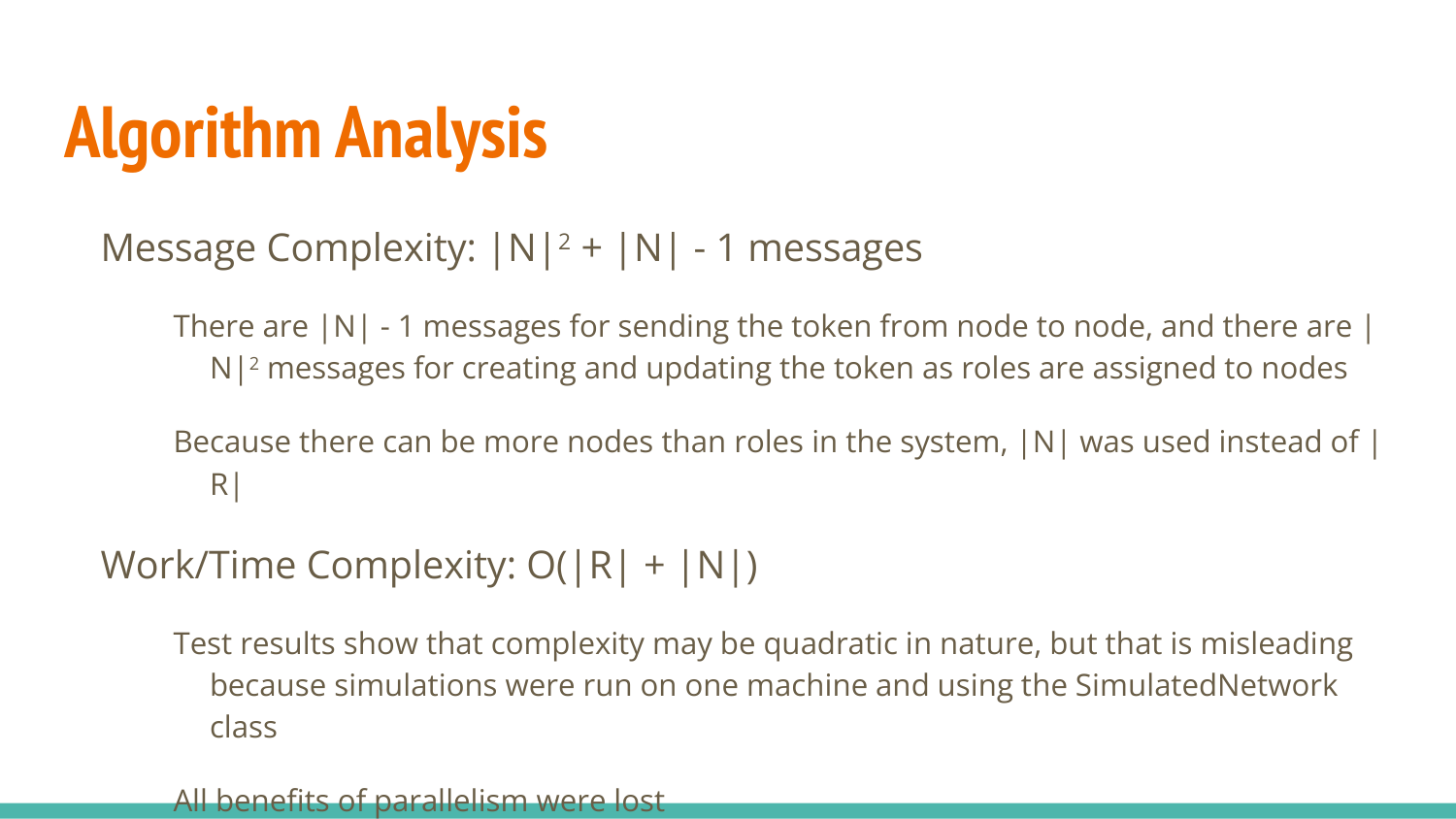

# Algorithm Analysis
Message Complexity: |N|2 + |N| - 1 messages
There are |N| - 1 messages for sending the token from node to node, and there are |N|2 messages for creating and updating the token as roles are assigned to nodes
Because there can be more nodes than roles in the system, |N| was used instead of |R|
Work/Time Complexity: O(|R| + |N|)
Test results show that complexity may be quadratic in nature, but that is misleading because simulations were run on one machine and using the SimulatedNetwork class
All benefits of parallelism were lost